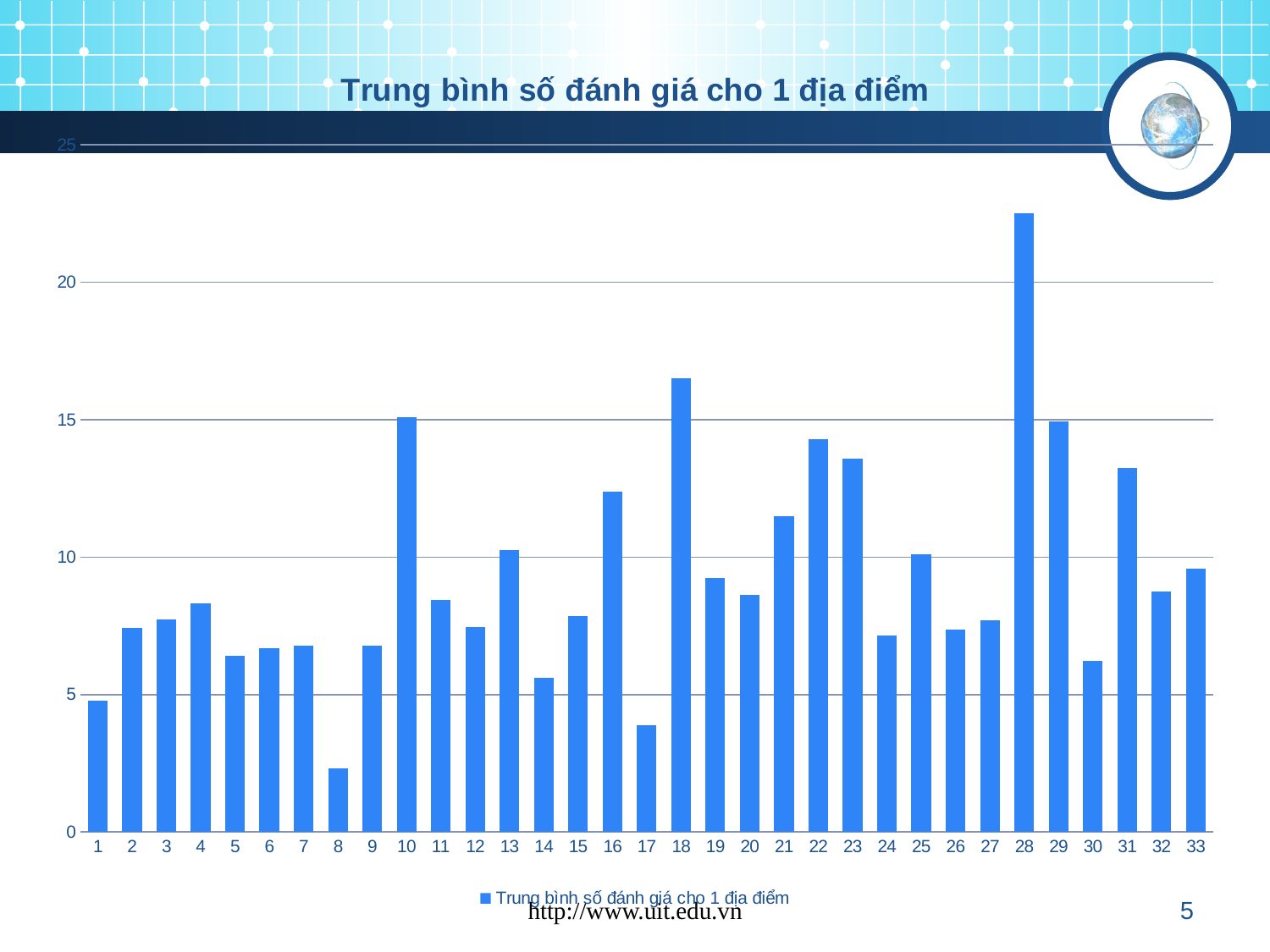

### Chart:

| Category | Trung bình số đánh giá cho 1 địa điểm |
|---|---|
http://www.uit.edu.vn
5